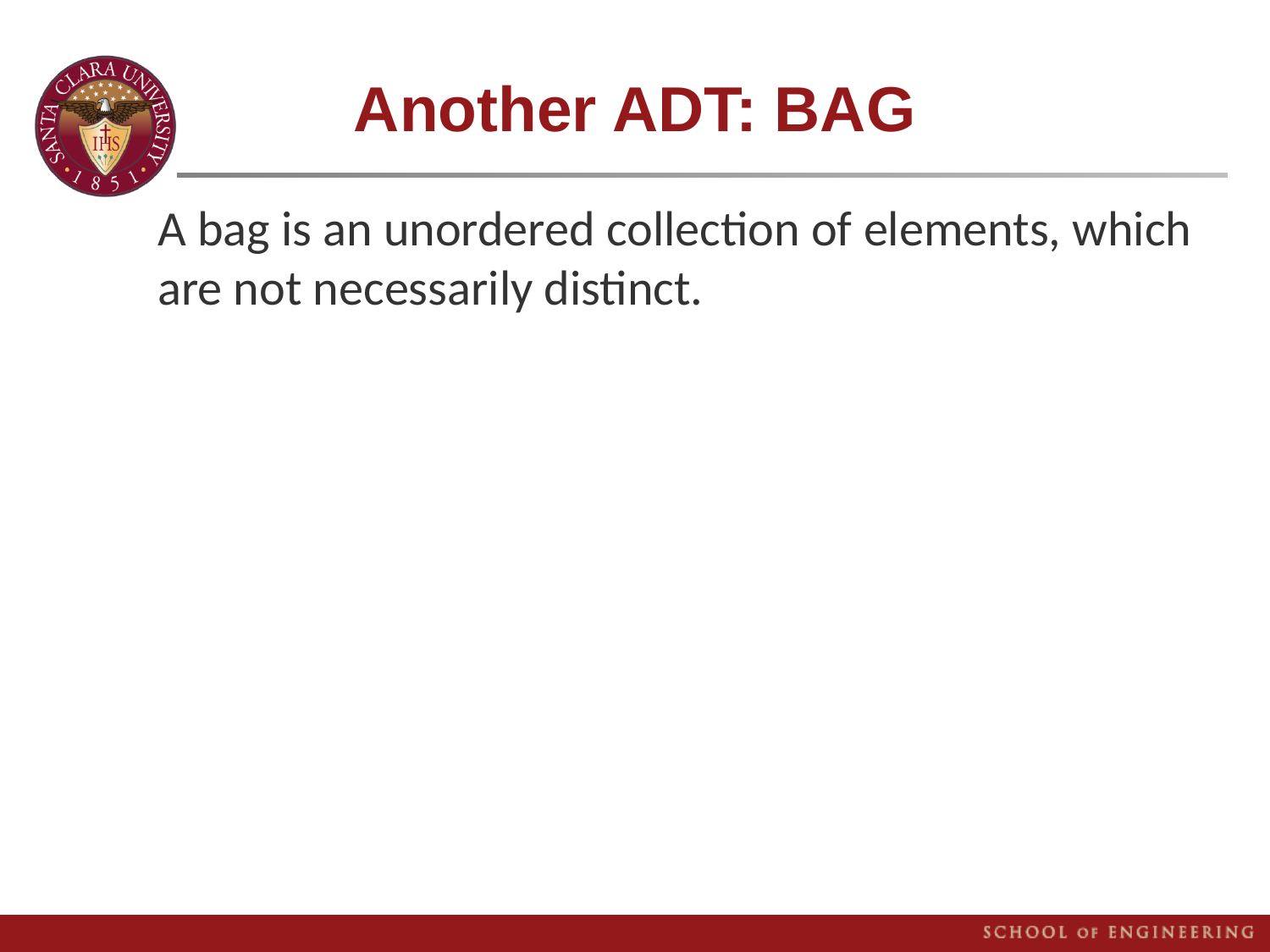

# Another ADT: BAG
A bag is an unordered collection of elements, which are not necessarily distinct.